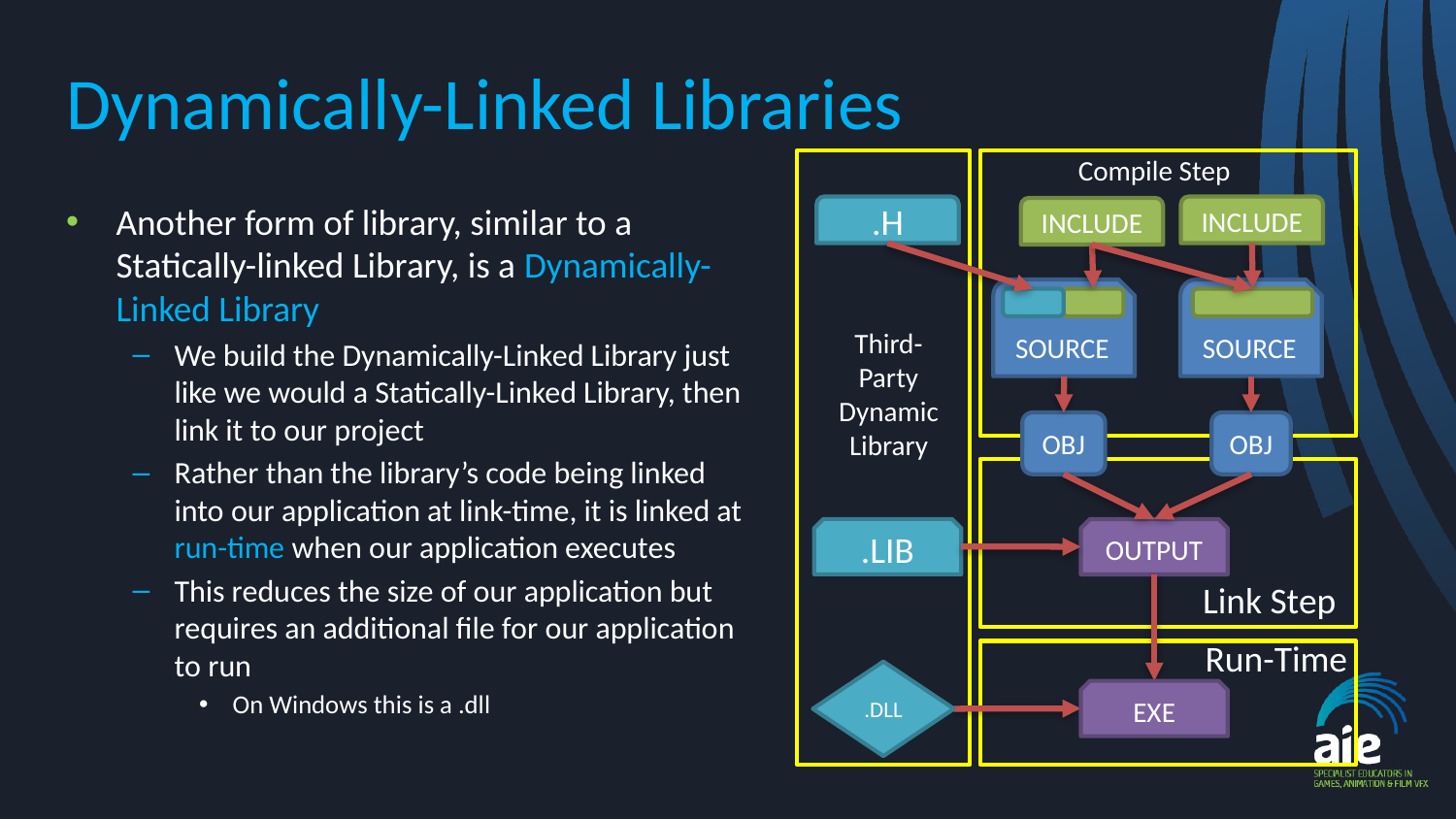

# Dynamically-Linked Libraries
Compile Step

.H
INCLUDE
INCLUDE

SOURCE

SOURCE

OBJ
OBJ

.LIB
OUTPUT
Link Step
Run-Time

EXE
.DLL
Another form of library, similar to a Statically-linked Library, is a Dynamically-Linked Library
We build the Dynamically-Linked Library just like we would a Statically-Linked Library, then link it to our project
Rather than the library’s code being linked into our application at link-time, it is linked at run-time when our application executes
This reduces the size of our application but requires an additional file for our application to run
On Windows this is a .dll
Third-Party Dynamic Library